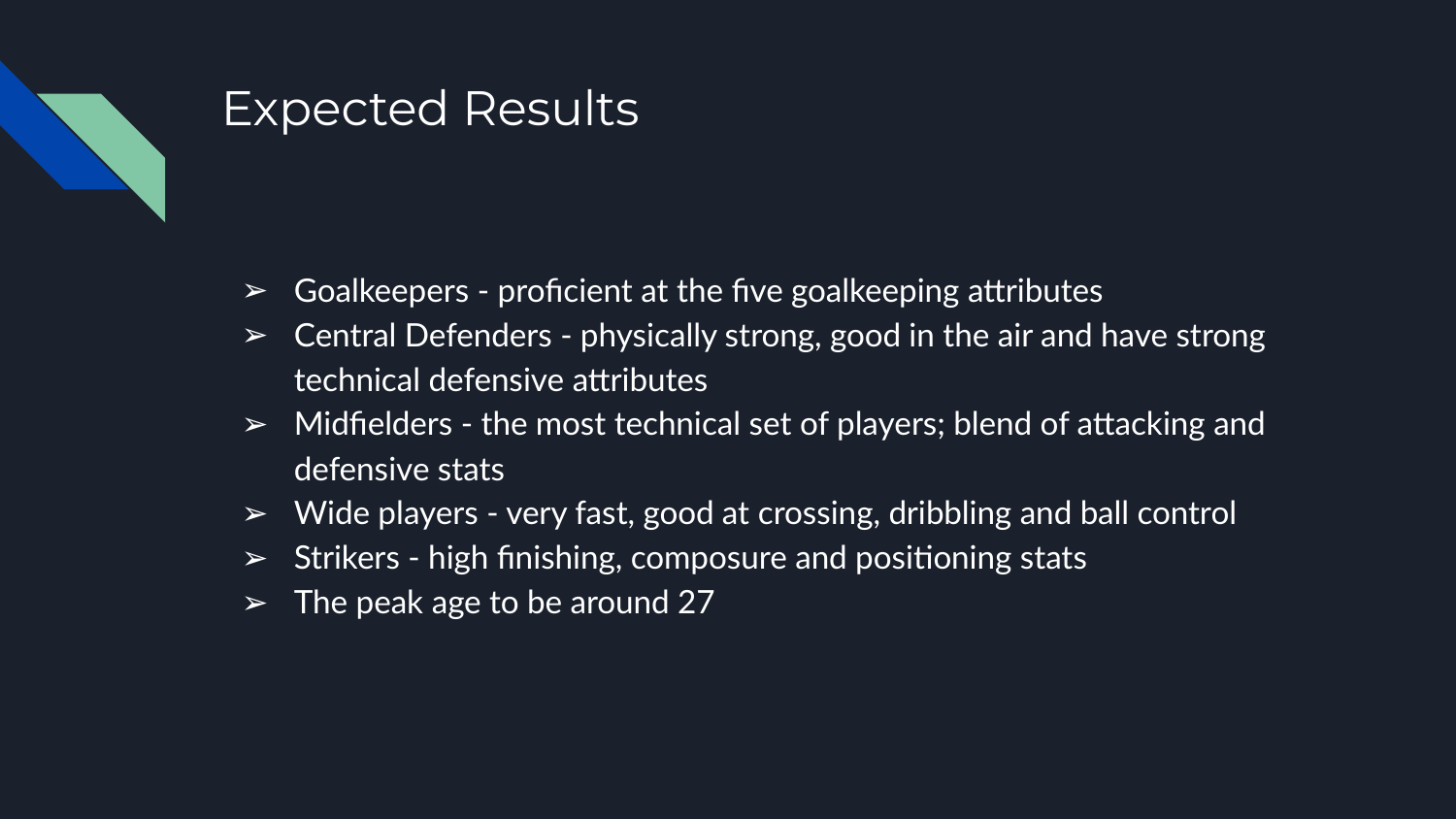

# Expected Results
Goalkeepers - proficient at the five goalkeeping attributes
Central Defenders - physically strong, good in the air and have strong technical defensive attributes
Midfielders - the most technical set of players; blend of attacking and defensive stats
Wide players - very fast, good at crossing, dribbling and ball control
Strikers - high finishing, composure and positioning stats
The peak age to be around 27